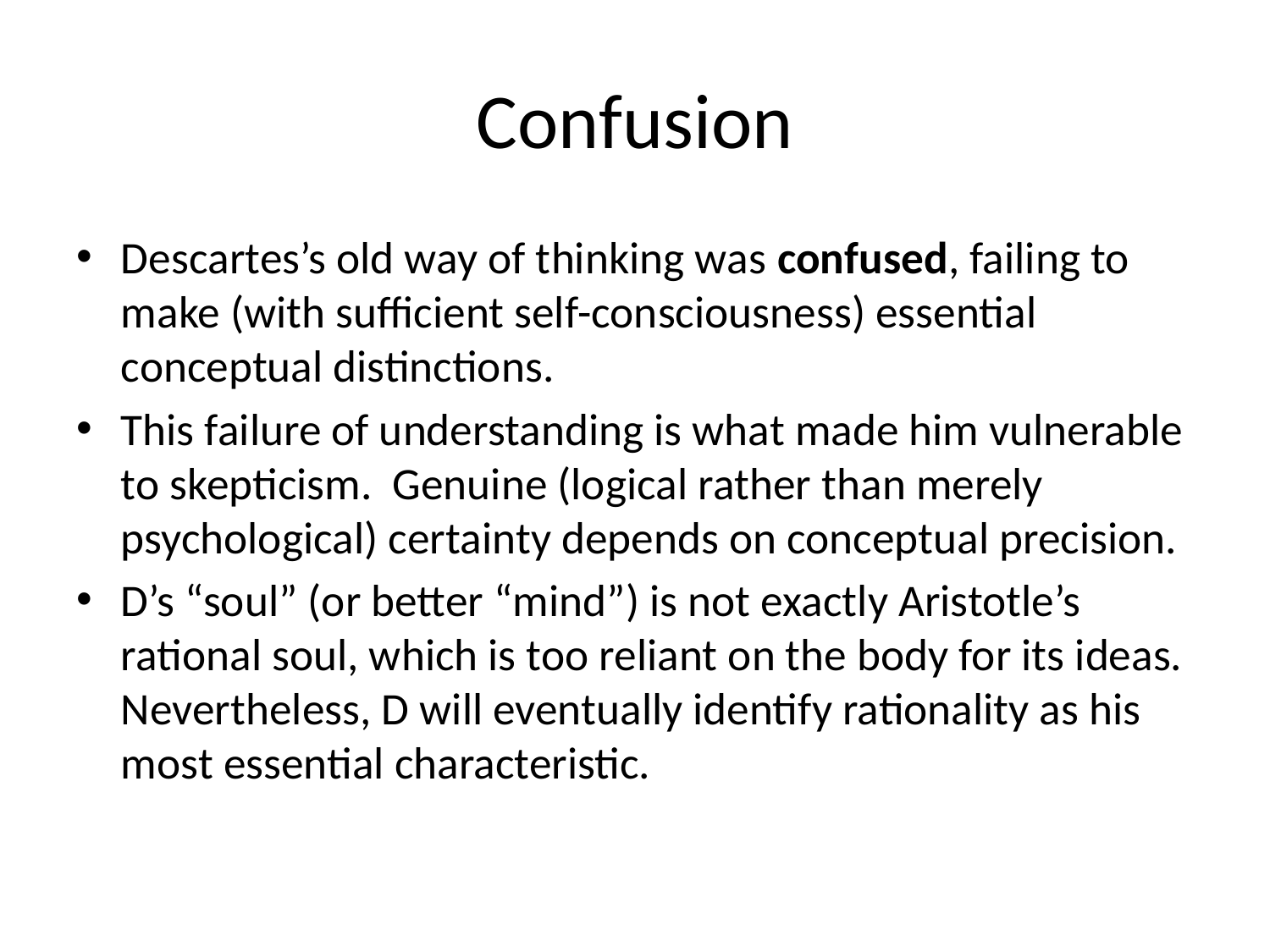

# Confusion
Descartes’s old way of thinking was confused, failing to make (with sufficient self-consciousness) essential conceptual distinctions.
This failure of understanding is what made him vulnerable to skepticism.  Genuine (logical rather than merely psychological) certainty depends on conceptual precision.
D’s “soul” (or better “mind”) is not exactly Aristotle’s rational soul, which is too reliant on the body for its ideas. Nevertheless, D will eventually identify rationality as his most essential characteristic.